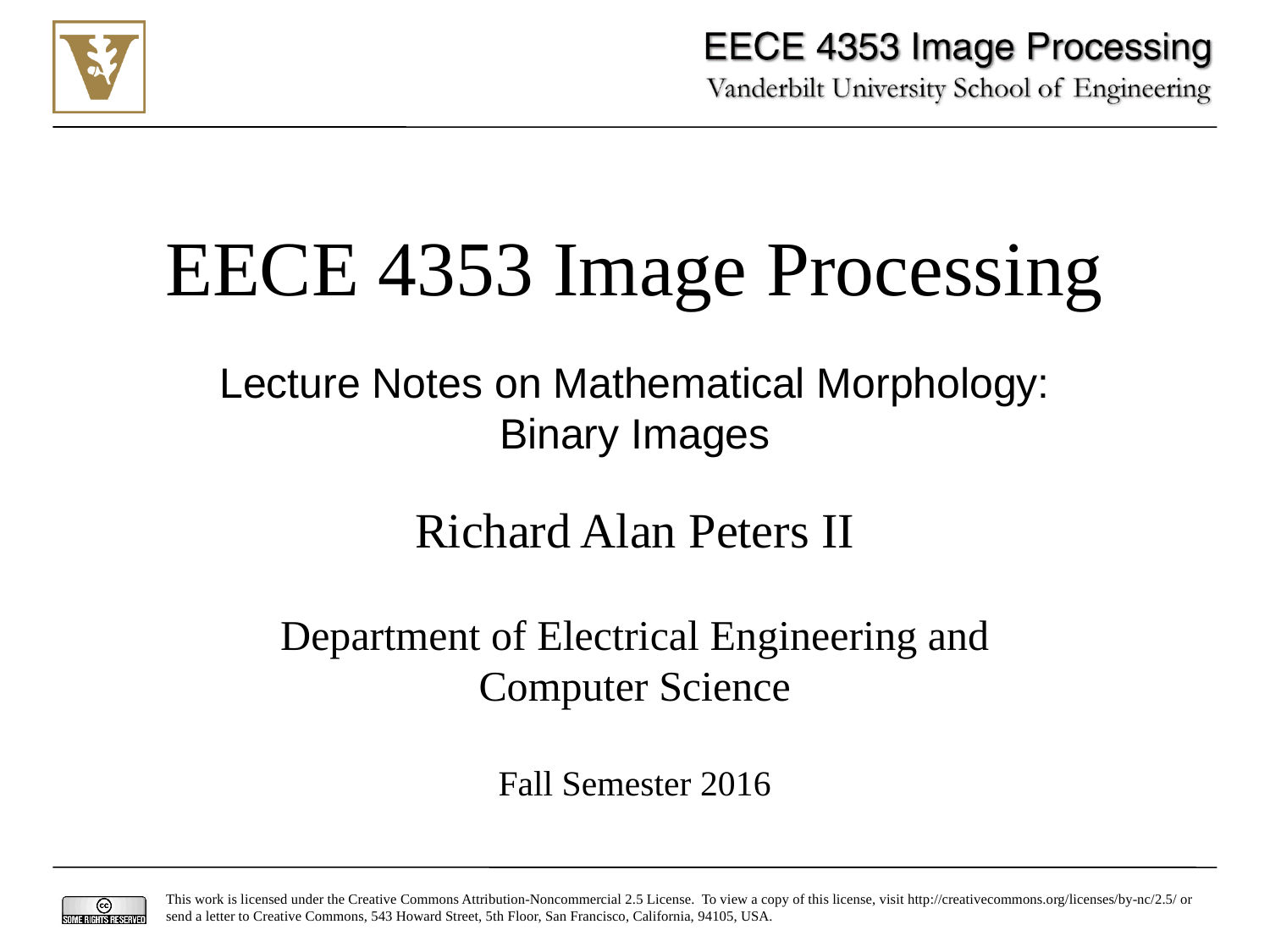

Lecture Notes on Mathematical Morphology: Binary Images